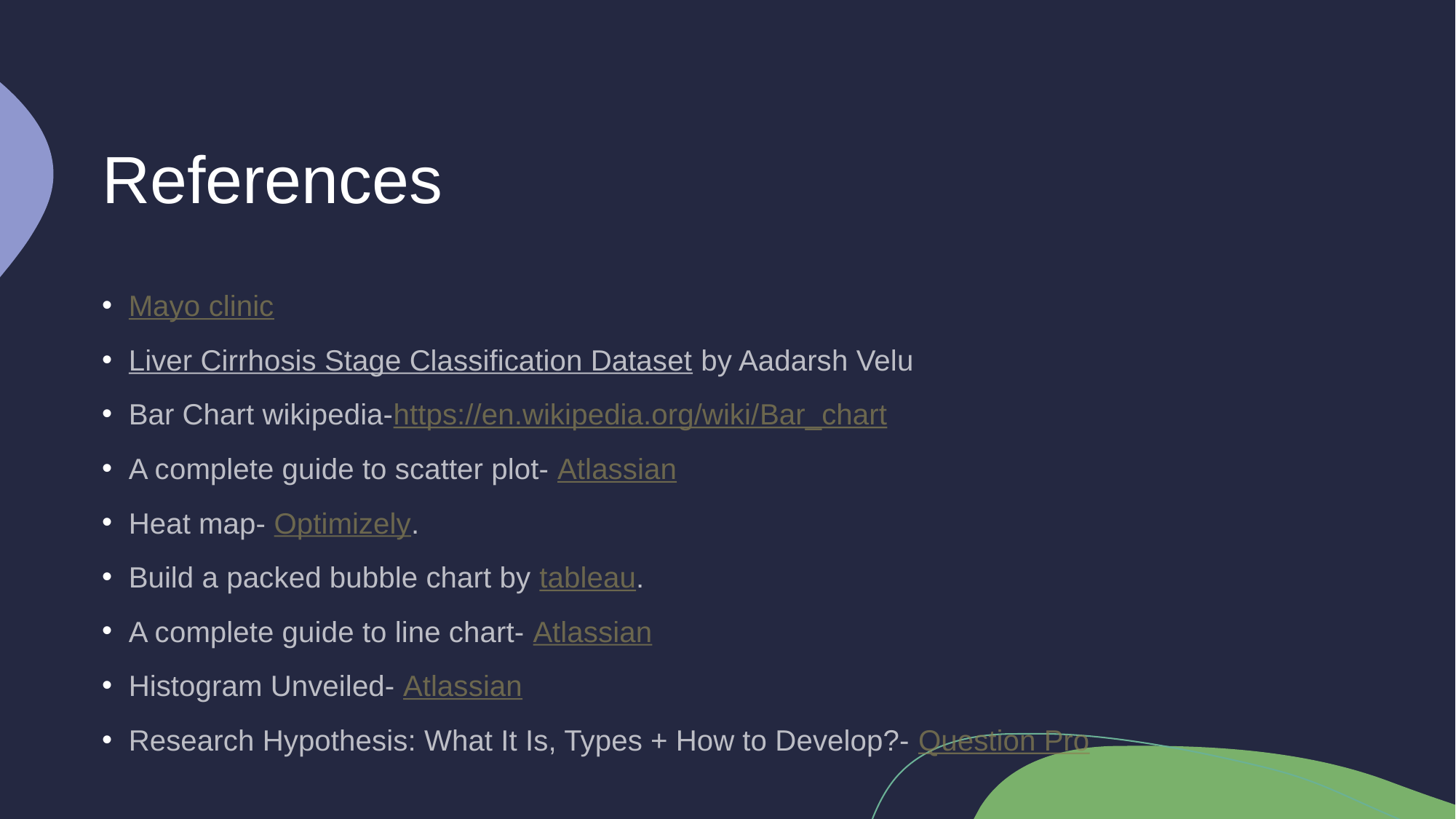

# References
Mayo clinic
Liver Cirrhosis Stage Classification Dataset by Aadarsh Velu
Bar Chart wikipedia-https://en.wikipedia.org/wiki/Bar_chart
A complete guide to scatter plot- Atlassian
Heat map- Optimizely.
Build a packed bubble chart by tableau.
A complete guide to line chart- Atlassian
Histogram Unveiled- Atlassian
Research Hypothesis: What It Is, Types + How to Develop?- Question Pro